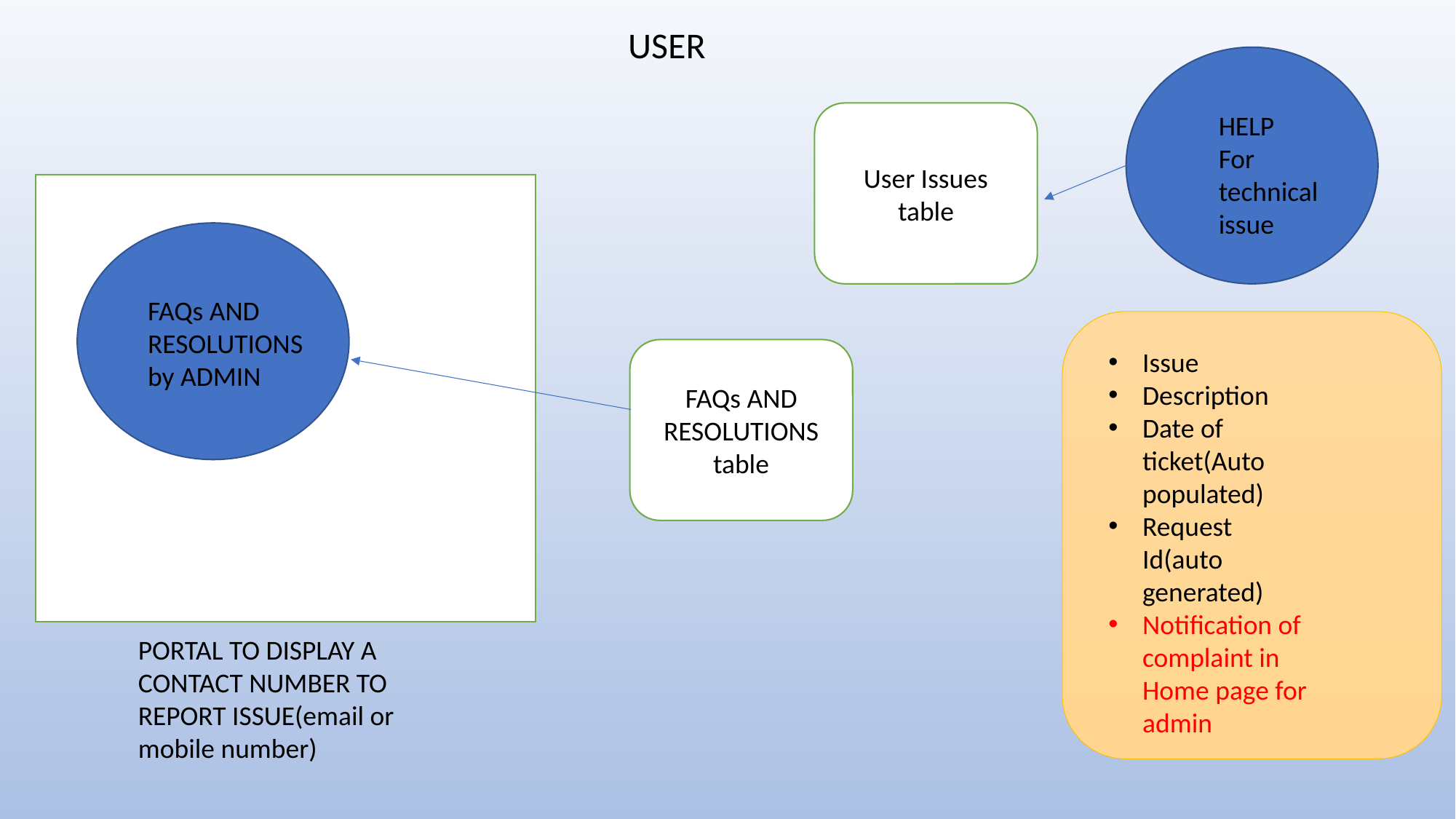

USER

User Issues table
HELP
For technical issue

FAQs AND RESOLUTIONS by ADMIN

FAQs AND RESOLUTIONS
table
Issue
Description
Date of ticket(Auto populated)
Request Id(auto generated)
Notification of complaint in Home page for admin
PORTAL TO DISPLAY A CONTACT NUMBER TO REPORT ISSUE(email or mobile number)